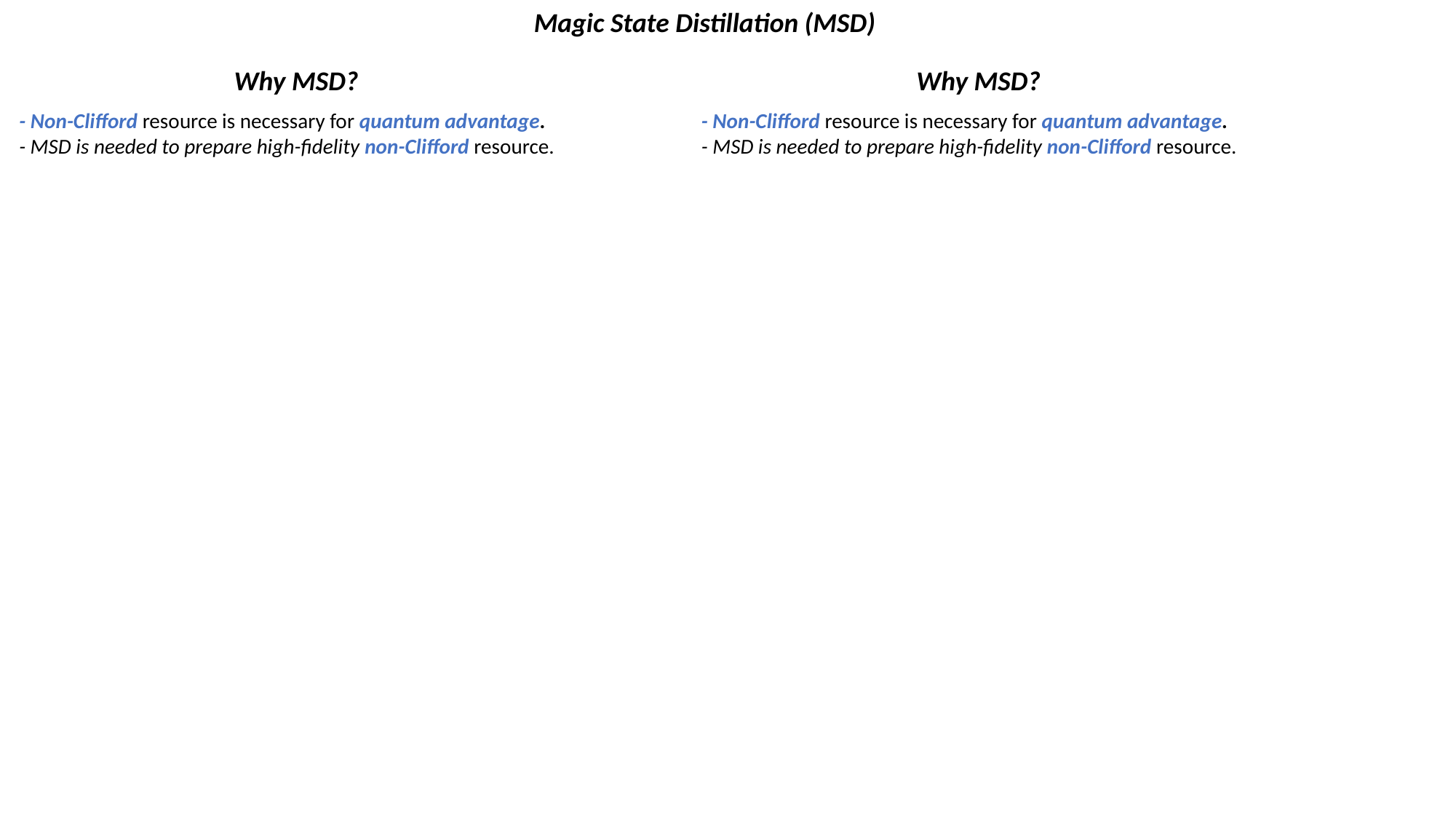

Magic State Distillation (MSD)
Why MSD?
Why MSD?
- Non-Clifford resource is necessary for quantum advantage.
- MSD is needed to prepare high-fidelity non-Clifford resource.
- Non-Clifford resource is necessary for quantum advantage.
- MSD is needed to prepare high-fidelity non-Clifford resource.